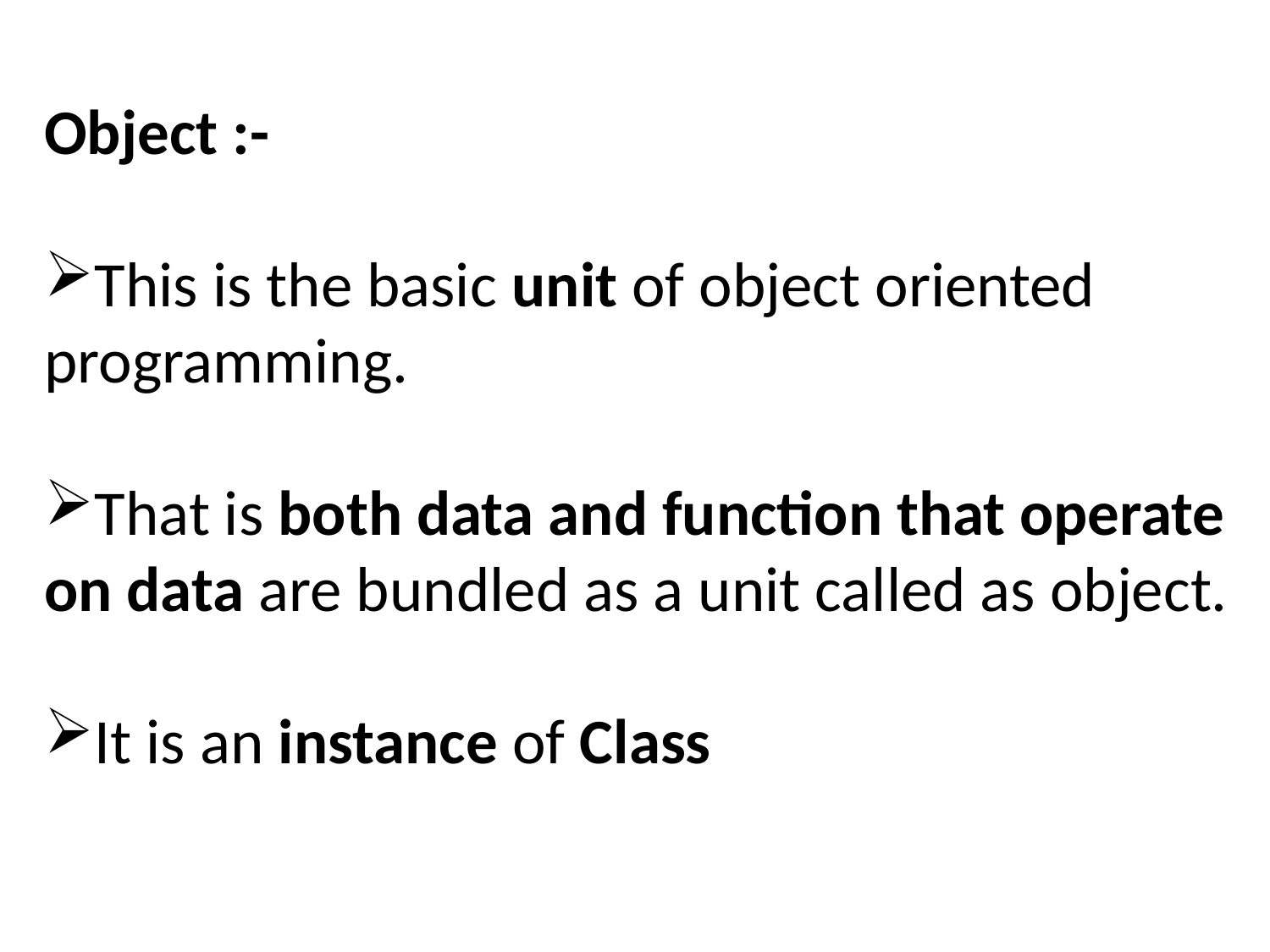

Object :-

This is the basic unit of object oriented programming.

That is both data and function that operate on data are bundled as a unit called as object.

It is an instance of Class